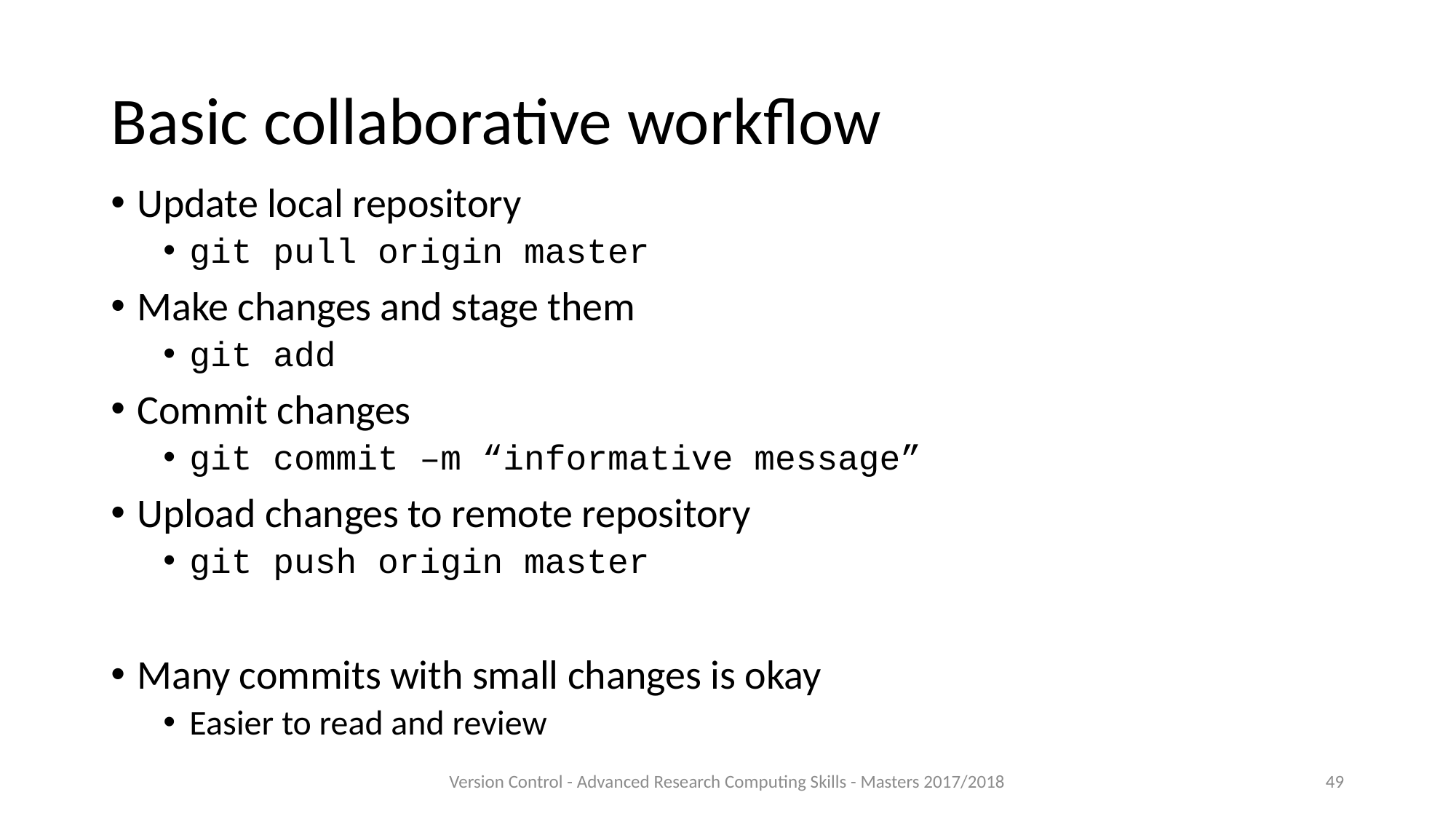

# Basic collaborative workflow
Update local repository
git pull origin master
Make changes and stage them
git add
Commit changes
git commit –m “informative message”
Upload changes to remote repository
git push origin master

Many commits with small changes is okay
Easier to read and review
Version Control - Advanced Research Computing Skills - Masters 2017/2018
49